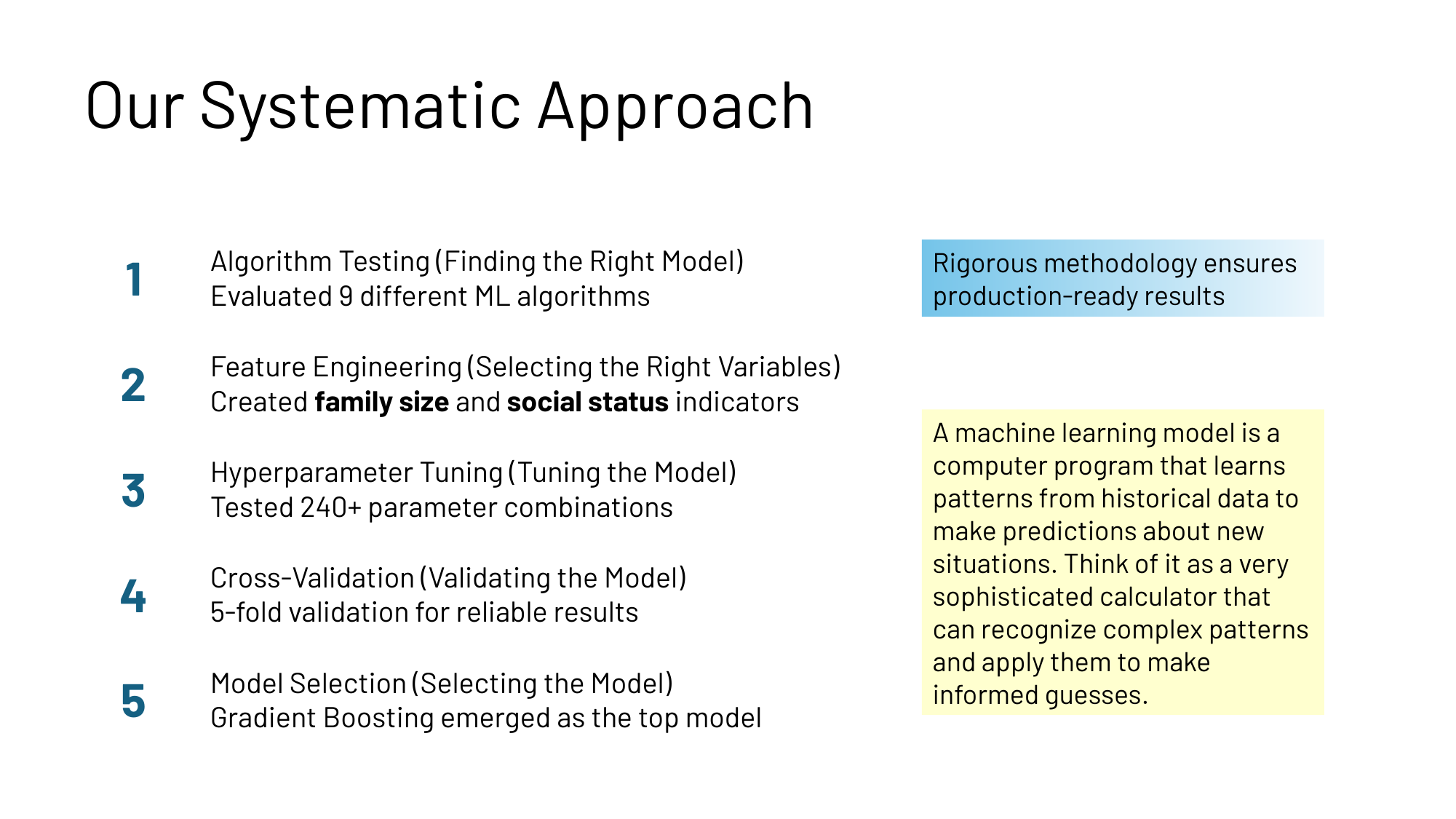

# Our Systematic Approach
| 1 | Algorithm Testing (Finding the Right Model) Evaluated 9 different ML algorithms |
| --- | --- |
| 2 | Feature Engineering (Selecting the Right Variables) Created family size and social status indicators |
| 3 | Hyperparameter Tuning (Tuning the Model) Tested 240+ parameter combinations |
| 4 | Cross-Validation (Validating the Model) 5-fold validation for reliable results |
| 5 | Model Selection (Selecting the Model) Gradient Boosting emerged as the top model |
Rigorous methodology ensures production-ready results
A machine learning model is a computer program that learns patterns from historical data to make predictions about new situations. Think of it as a very sophisticated calculator that can recognize complex patterns and apply them to make informed guesses.